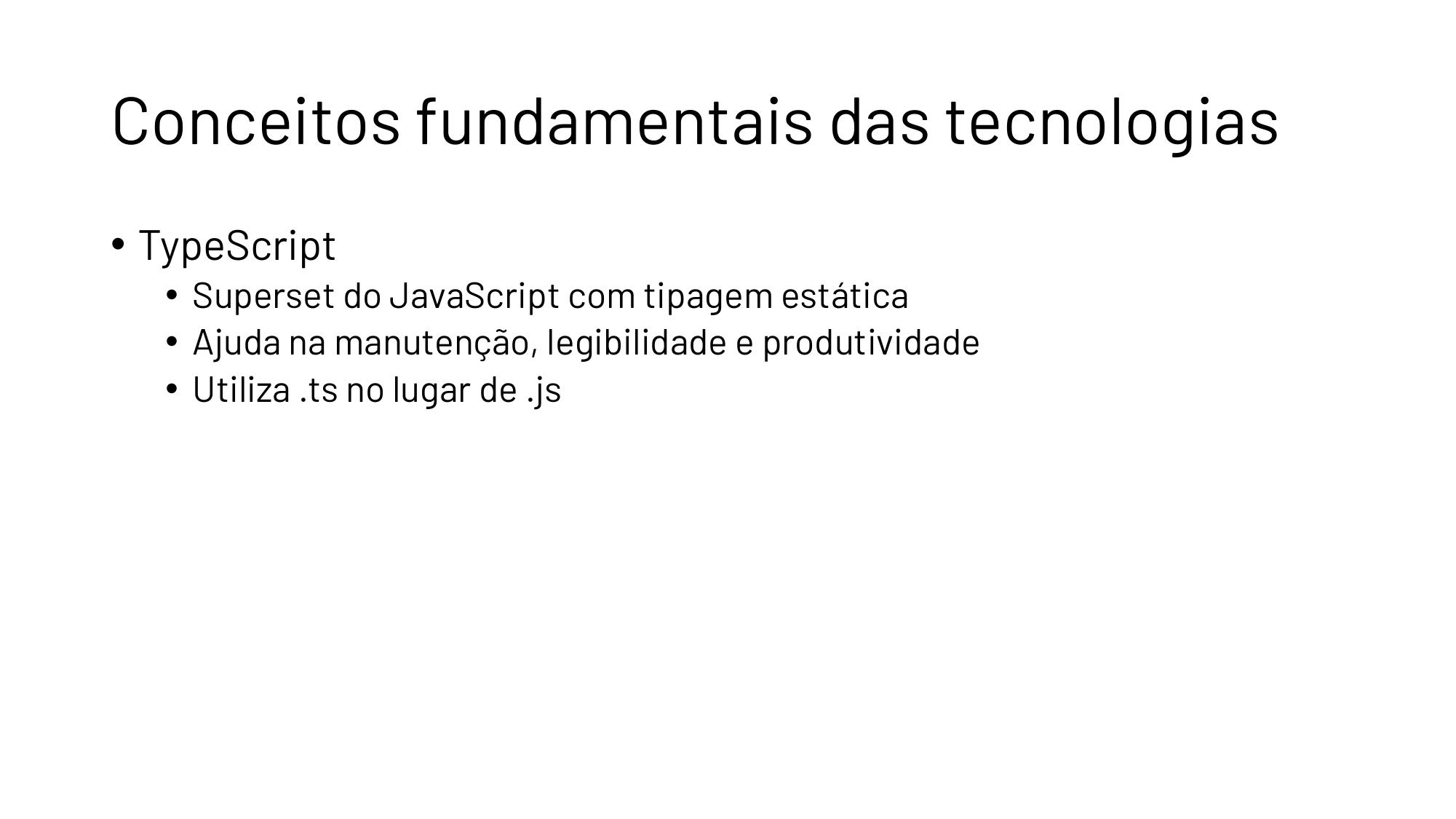

# Conceitos fundamentais das tecnologias
TypeScript
Superset do JavaScript com tipagem estática
Ajuda na manutenção, legibilidade e produtividade
Utiliza .ts no lugar de .js